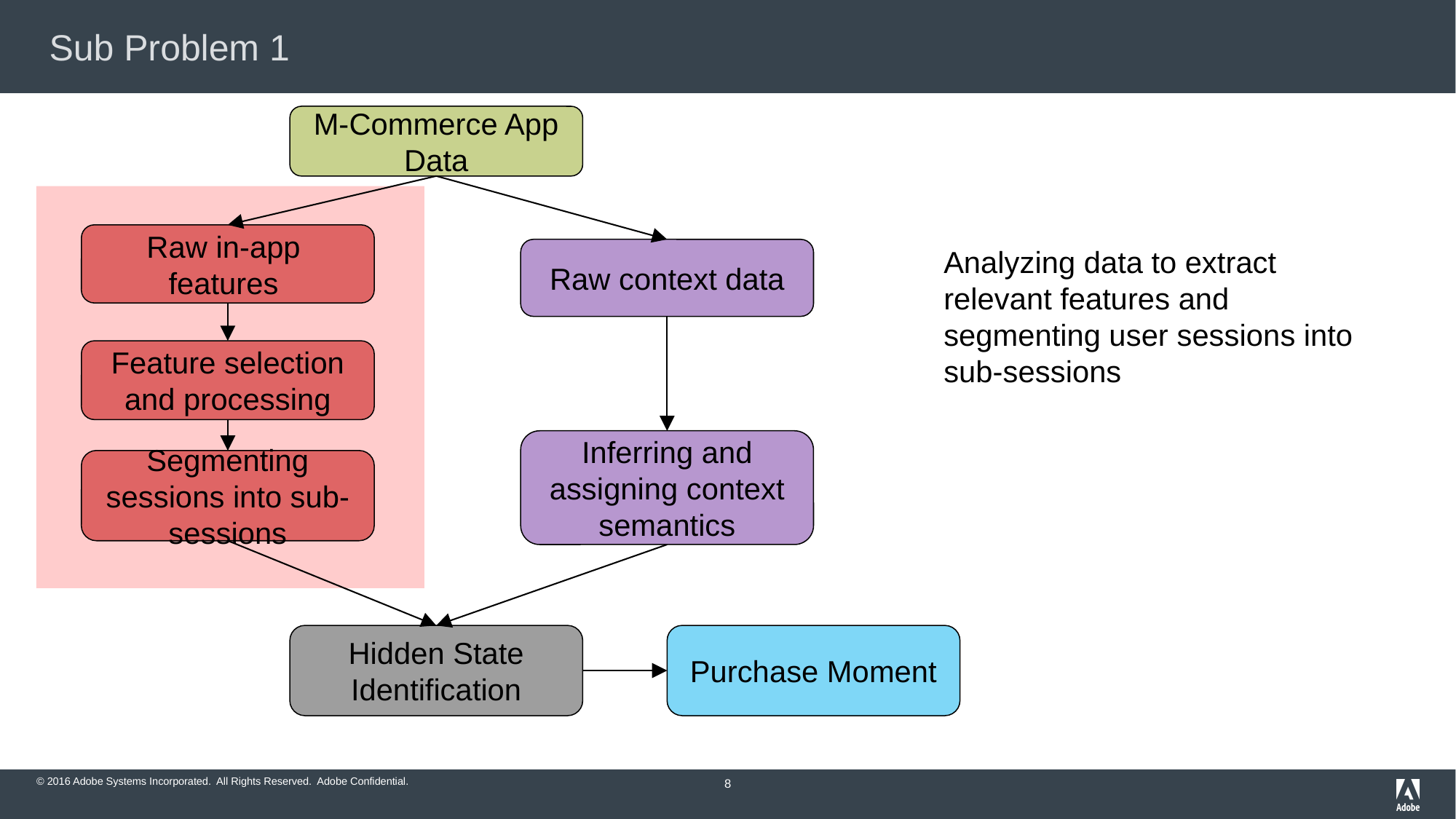

# Sub Problem 1
M-Commerce App Data

Raw in-app  features
Analyzing data to extract relevant features and segmenting user sessions into sub-sessions

Raw context data
Feature selection and processing
Inferring and assigning context semantics
Segmenting sessions into sub-sessions
Purchase Moment
Hidden State Identification
8